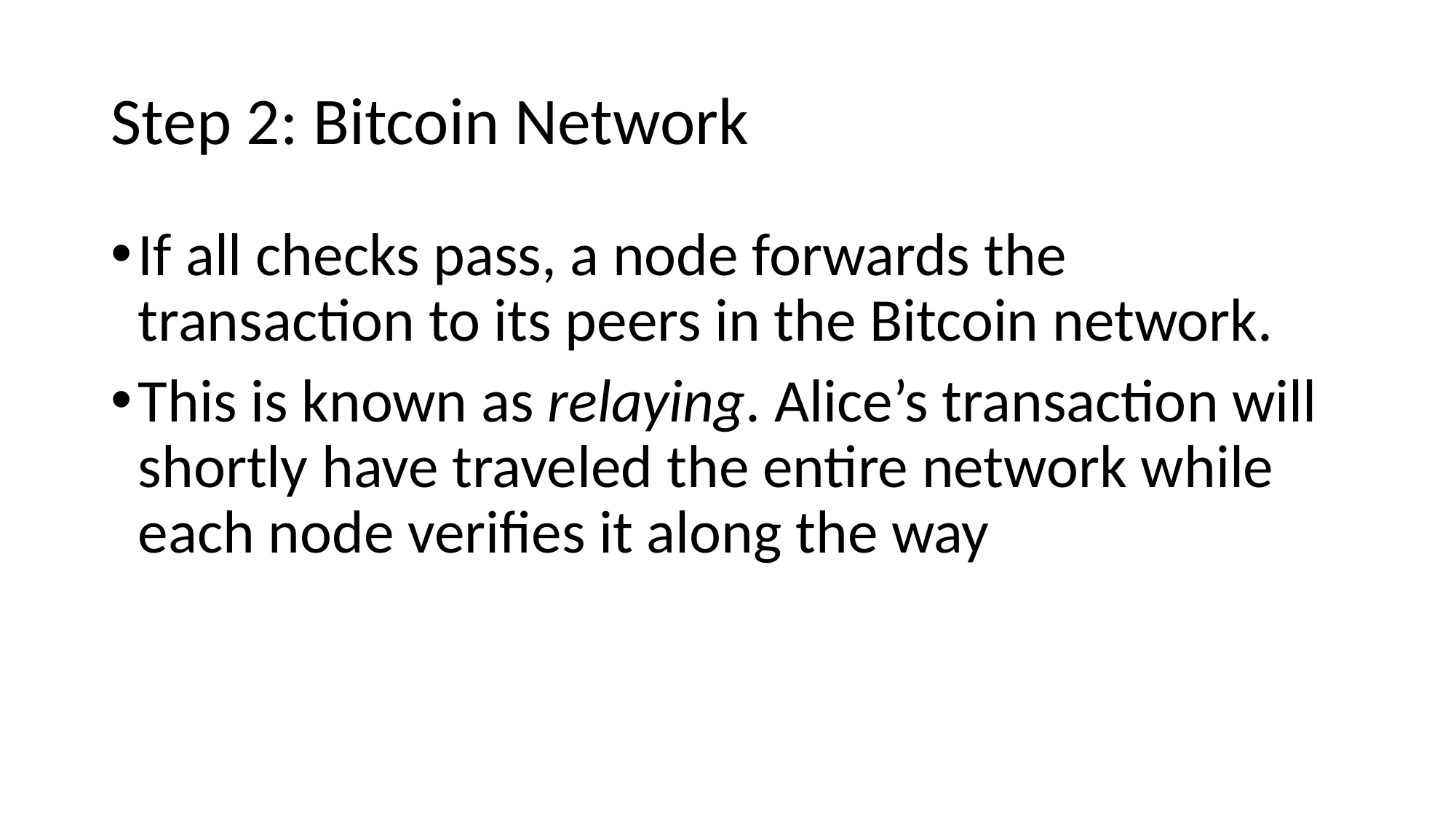

# Step 2: Bitcoin Network
If all checks pass, a node forwards the transaction to its peers in the Bitcoin network.
This is known as relaying. Alice’s transaction will shortly have traveled the entire network while each node verifies it along the way